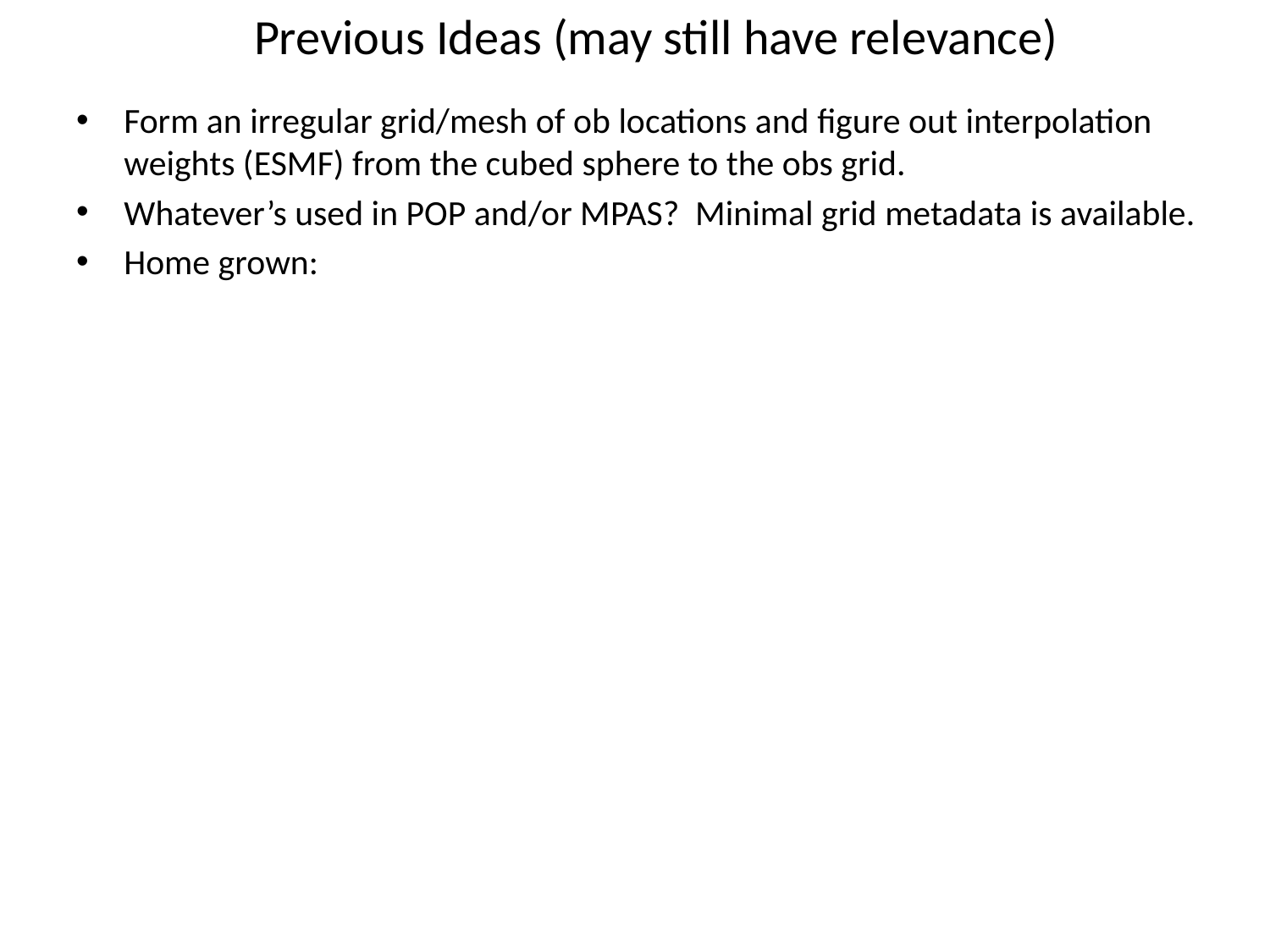

Previous Ideas (may still have relevance)
Form an irregular grid/mesh of ob locations and figure out interpolation weights (ESMF) from the cubed sphere to the obs grid.
Whatever’s used in POP and/or MPAS?  Minimal grid metadata is available.
Home grown: